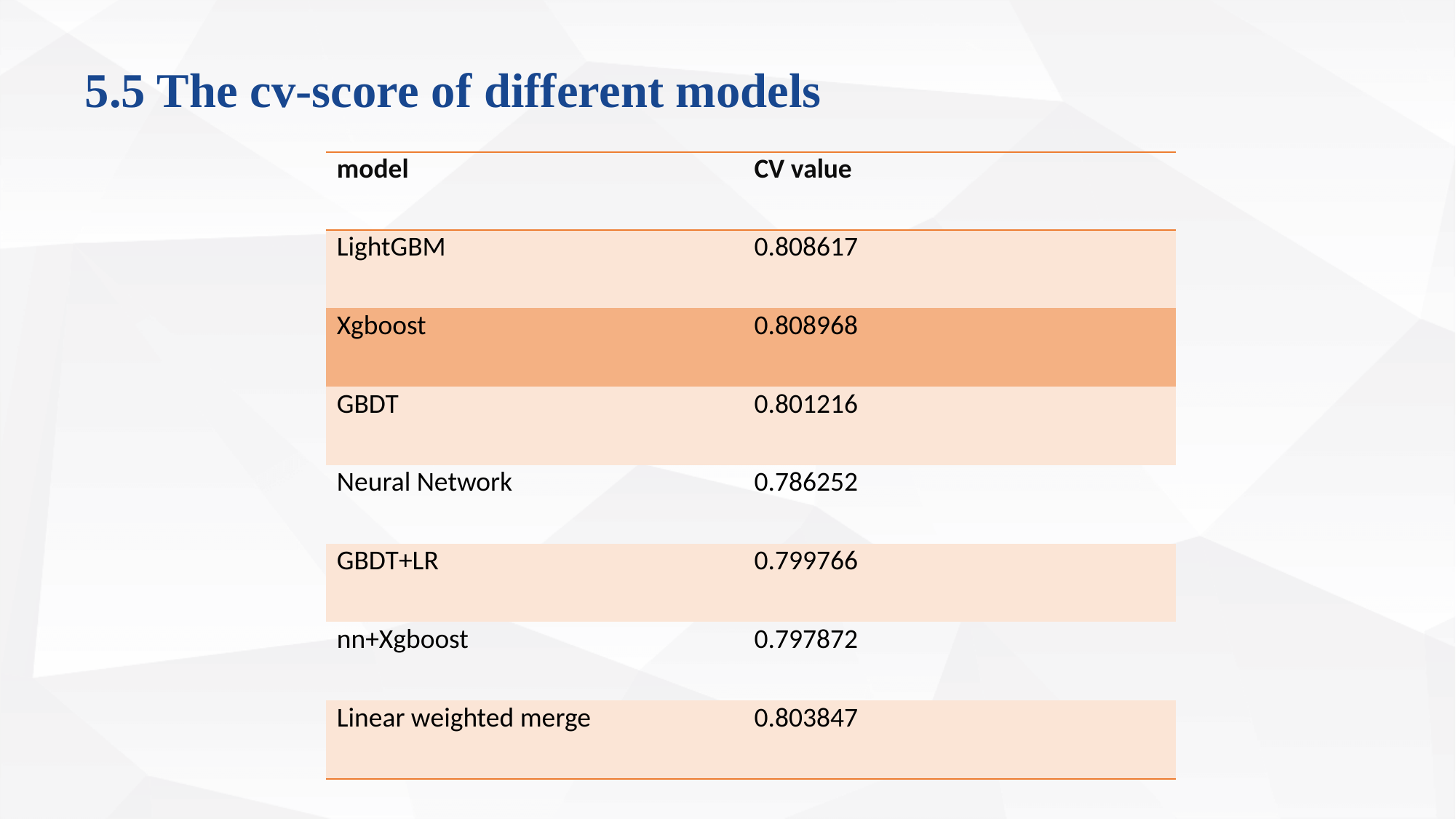

# 5.5 The cv-score of different models
| model | CV value |
| --- | --- |
| LightGBM | 0.808617 |
| Xgboost | 0.808968 |
| GBDT | 0.801216 |
| Neural Network | 0.786252 |
| GBDT+LR | 0.799766 |
| nn+Xgboost | 0.797872 |
| Linear weighted merge | 0.803847 |